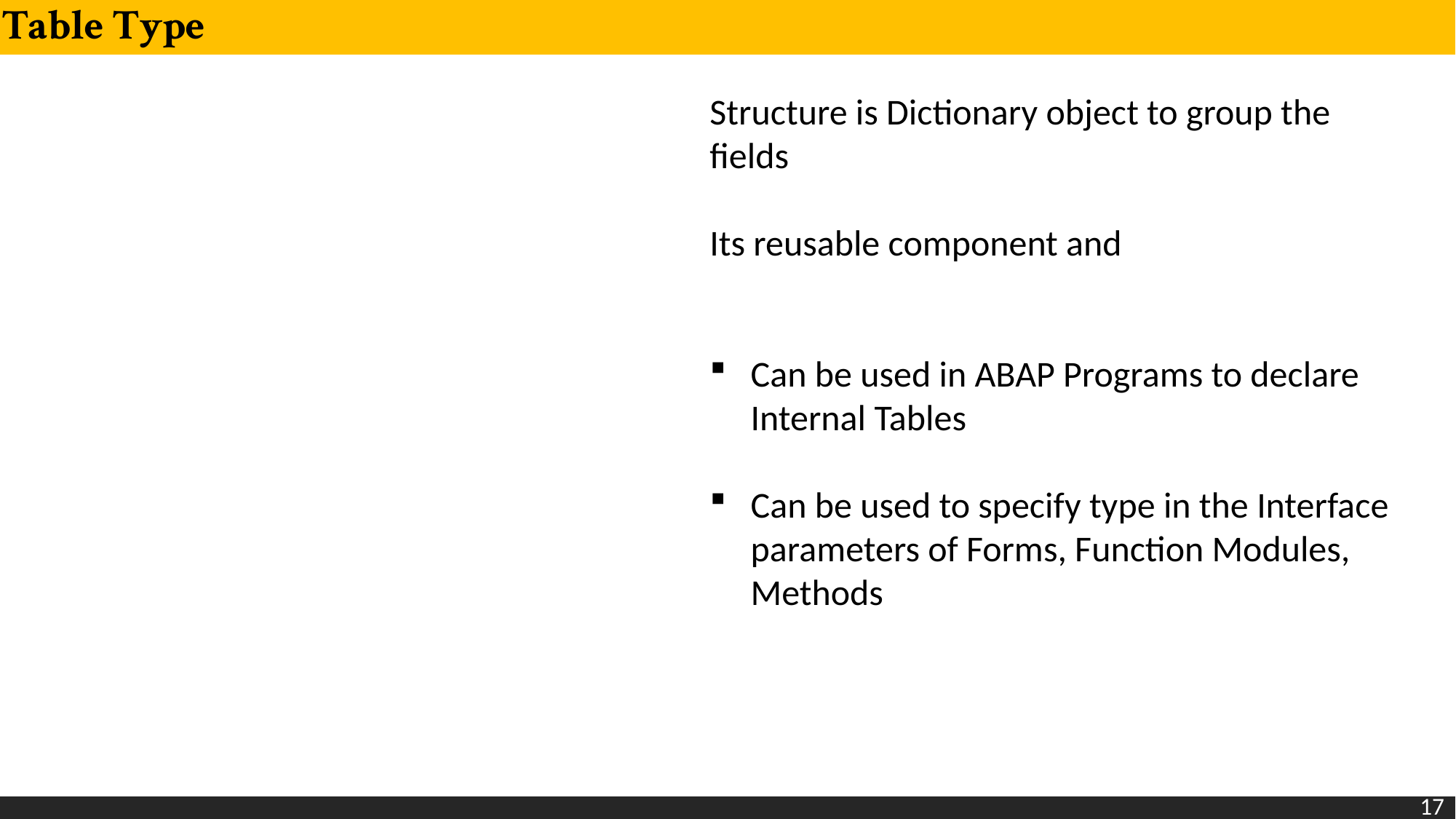

Table Type
Structure is Dictionary object to group the fields

Its reusable component and

Can be used in ABAP Programs to declare Internal Tables

Can be used to specify type in the Interface parameters of Forms, Function Modules, Methods

17
17